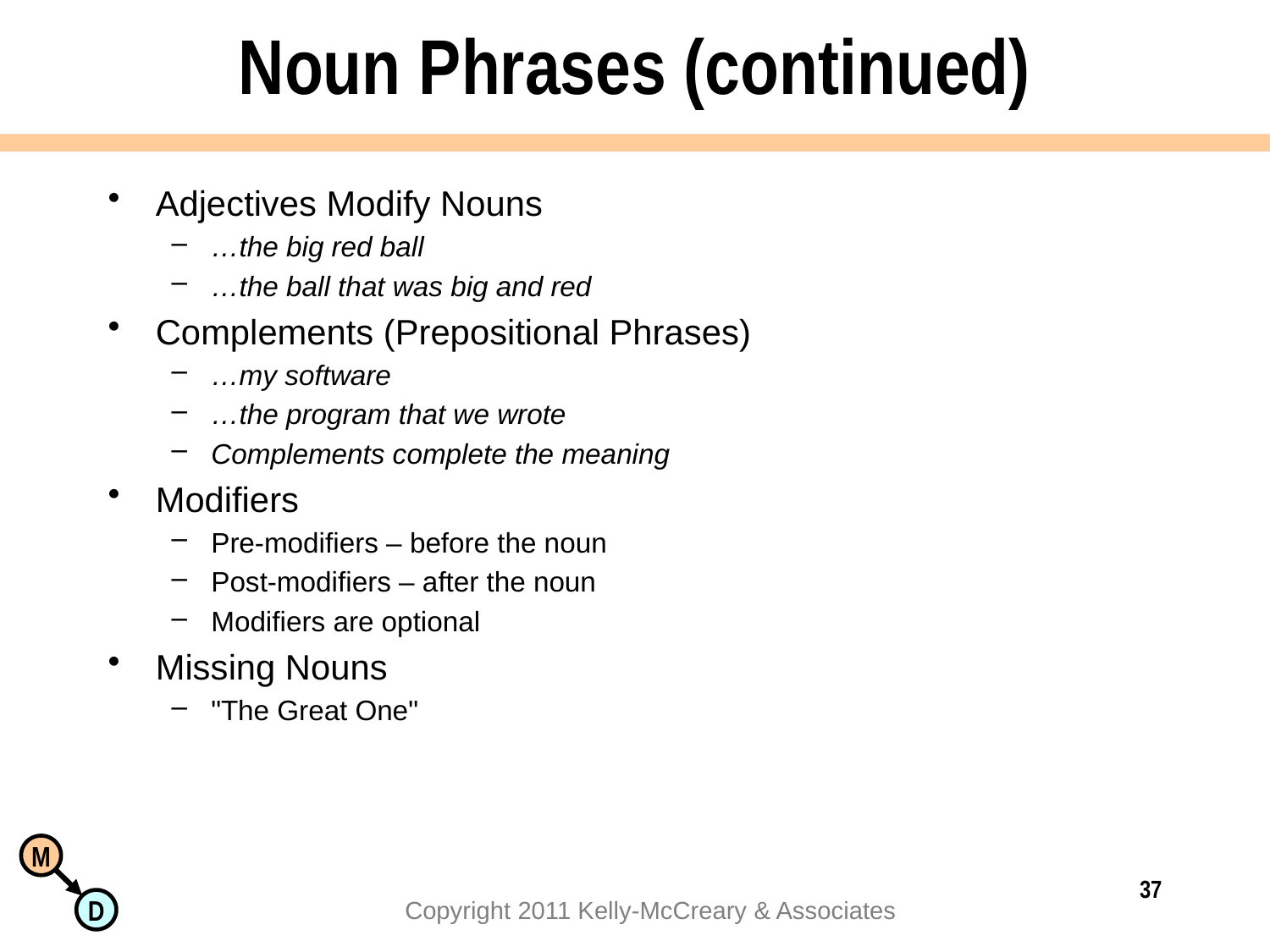

# Noun Phrases (continued)
Adjectives Modify Nouns
…the big red ball
…the ball that was big and red
Complements (Prepositional Phrases)
…my software
…the program that we wrote
Complements complete the meaning
Modifiers
Pre-modifiers – before the noun
Post-modifiers – after the noun
Modifiers are optional
Missing Nouns
"The Great One"

37
Copyright 2011 Kelly-McCreary & Associates